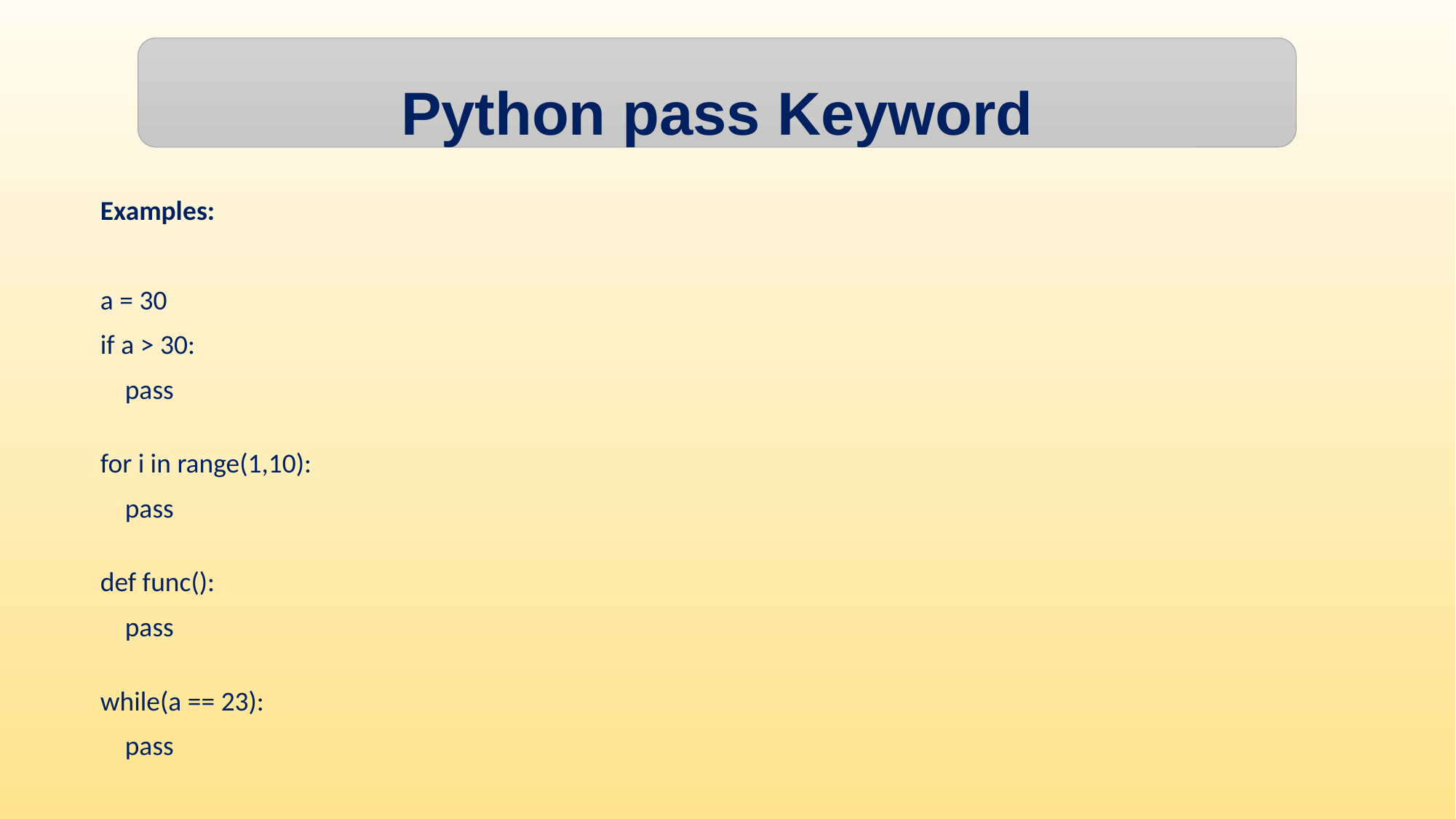

Python pass Keyword
Examples:

a = 30
if a > 30:
    pass
for i in range(1,10):
    pass
def func():
    pass
while(a == 23):
    pass